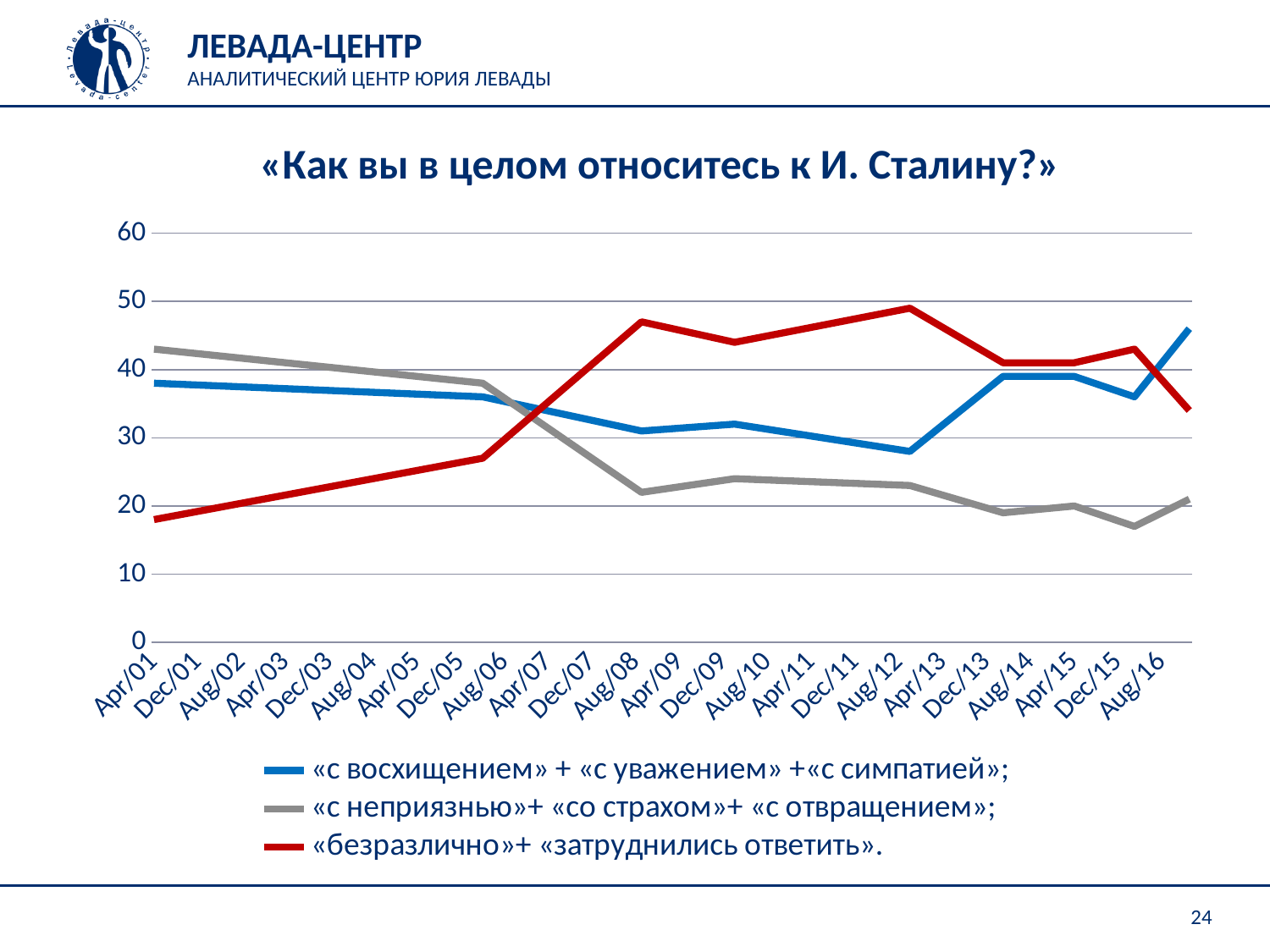

«Как вы в целом относитесь к И. Сталину?»

### Chart

| Category | «с восхищением» + «с уважением» +«с симпатией»;  | «с неприязнью»+ «со страхом»+ «с отвращением»;  | «безразлично»+ «затруднились ответить».  |
|---|---|---|---|
| 36982 | 38.0 | 43.0 | 18.0 |
| 38808 | 36.0 | 38.0 | 27.0 |
| 39692 | 31.0 | 22.0 | 47.0 |
| 40210 | 32.0 | 24.0 | 44.0 |
| 41183 | 28.0 | 23.0 | 49.0 |
| 41699 | 39.0 | 19.0 | 41.0 |
| 42095 | 39.0 | 20.0 | 41.0 |
| 42430 | 36.0 | 17.0 | 43.0 |
| 42736 | 46.0 | 21.0 | 34.0 |
24